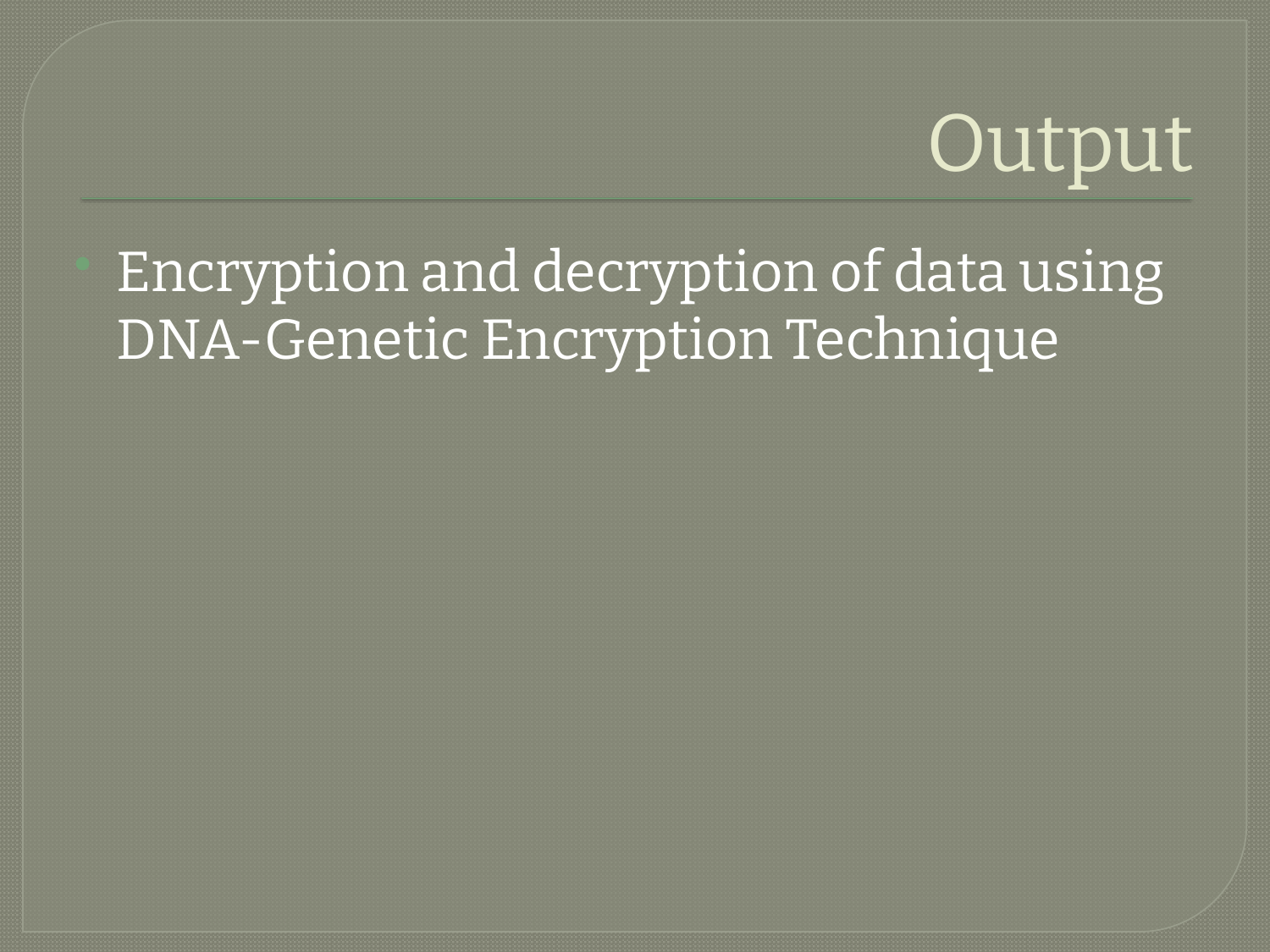

# Output
Encryption and decryption of data using DNA-Genetic Encryption Technique